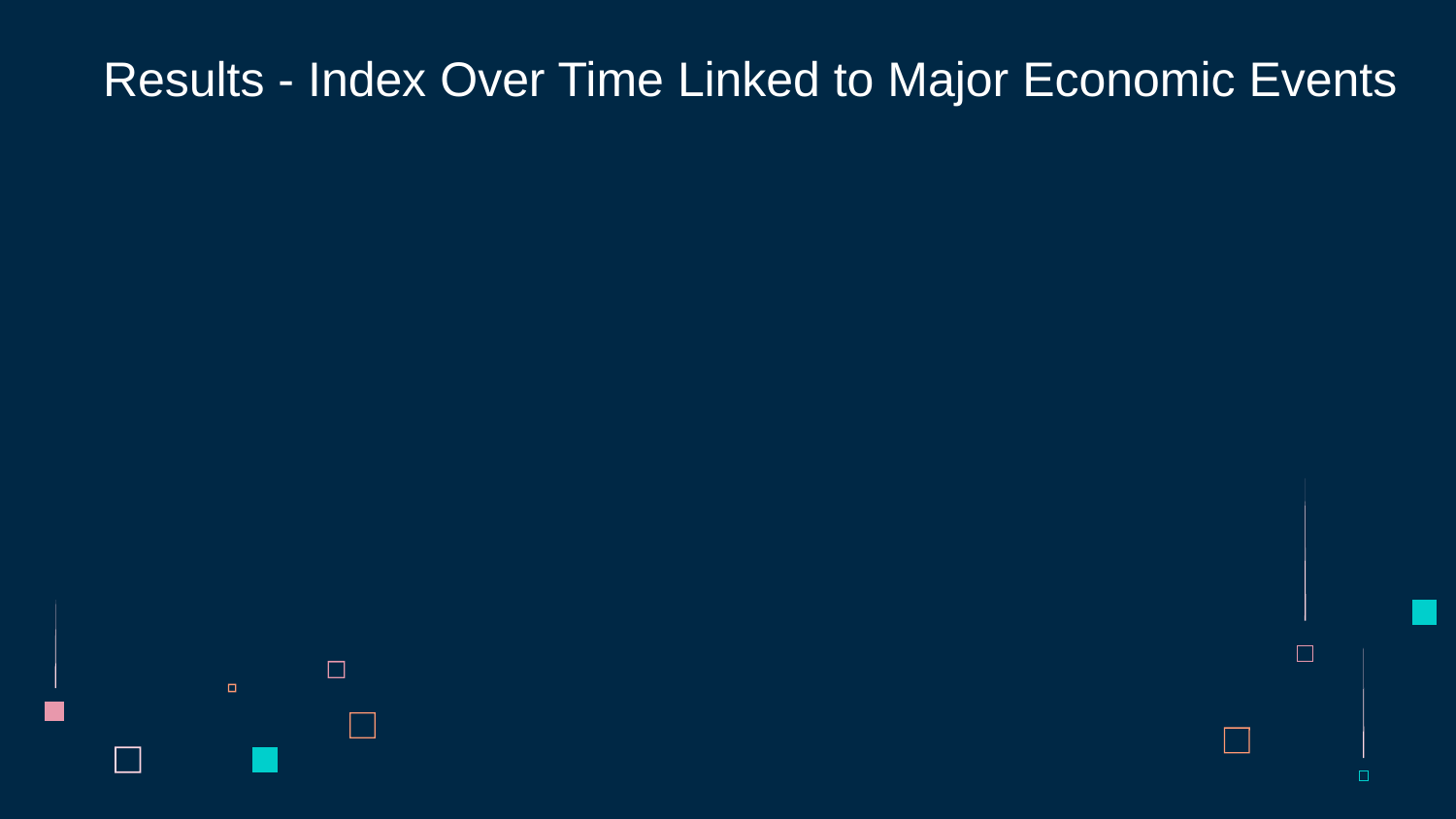

# Results - Index Over Time Linked to Major Economic Events